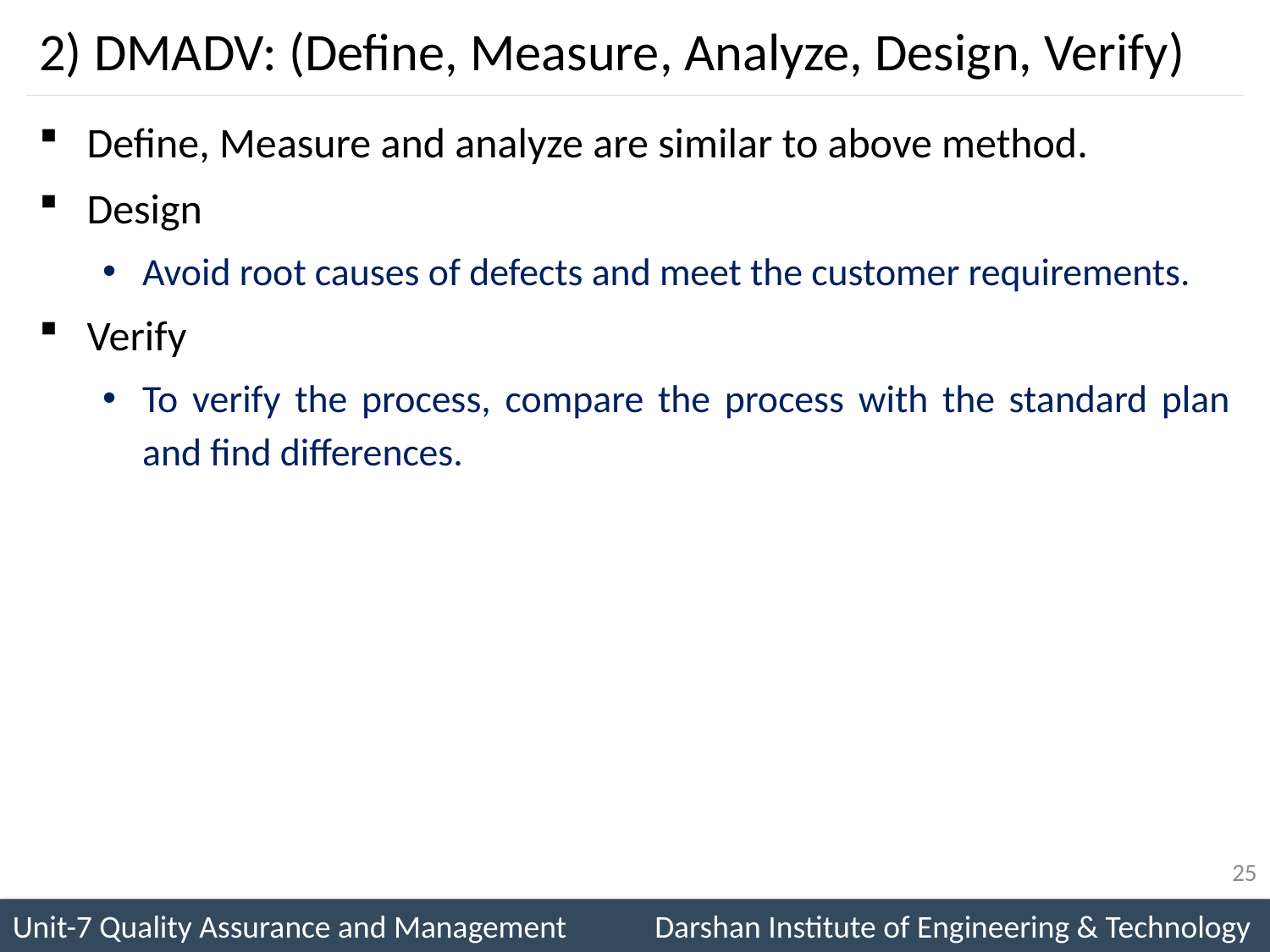

# 2) DMADV: (Define, Measure, Analyze, Design, Verify)
Define, Measure and analyze are similar to above method.
Design
Avoid root causes of defects and meet the customer requirements.
Verify
To verify the process, compare the process with the standard plan and find differences.
25